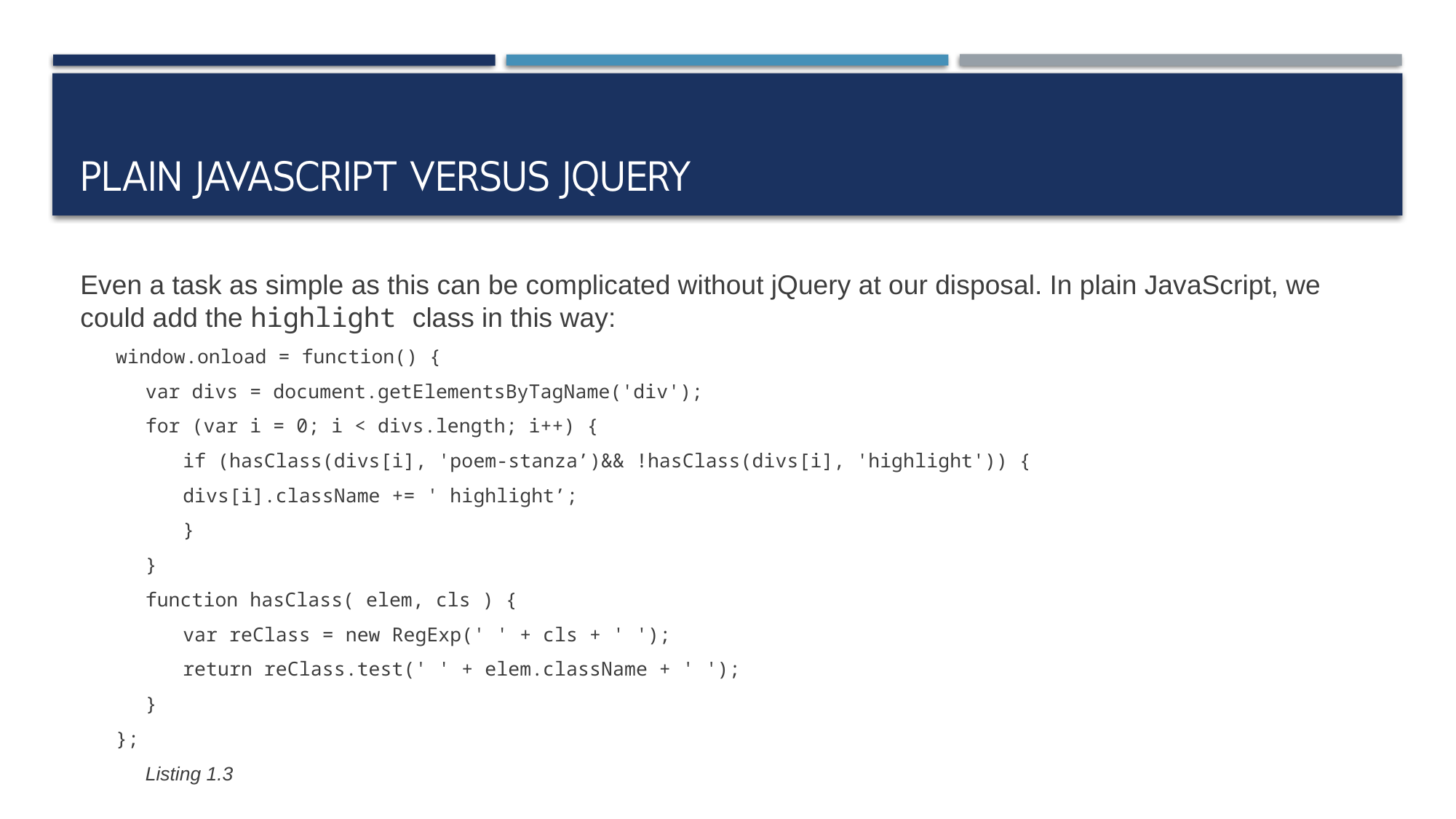

# Plain JavaScript versus jQuery
Even a task as simple as this can be complicated without jQuery at our disposal. In plain JavaScript, we could add the highlight class in this way:
window.onload = function() {
var divs = document.getElementsByTagName('div');
for (var i = 0; i < divs.length; i++) {
if (hasClass(divs[i], 'poem-stanza’)&& !hasClass(divs[i], 'highlight')) {
	divs[i].className += ' highlight’;
}
}
function hasClass( elem, cls ) {
var reClass = new RegExp(' ' + cls + ' ');
return reClass.test(' ' + elem.className + ' ');
}
};
				Listing 1.3